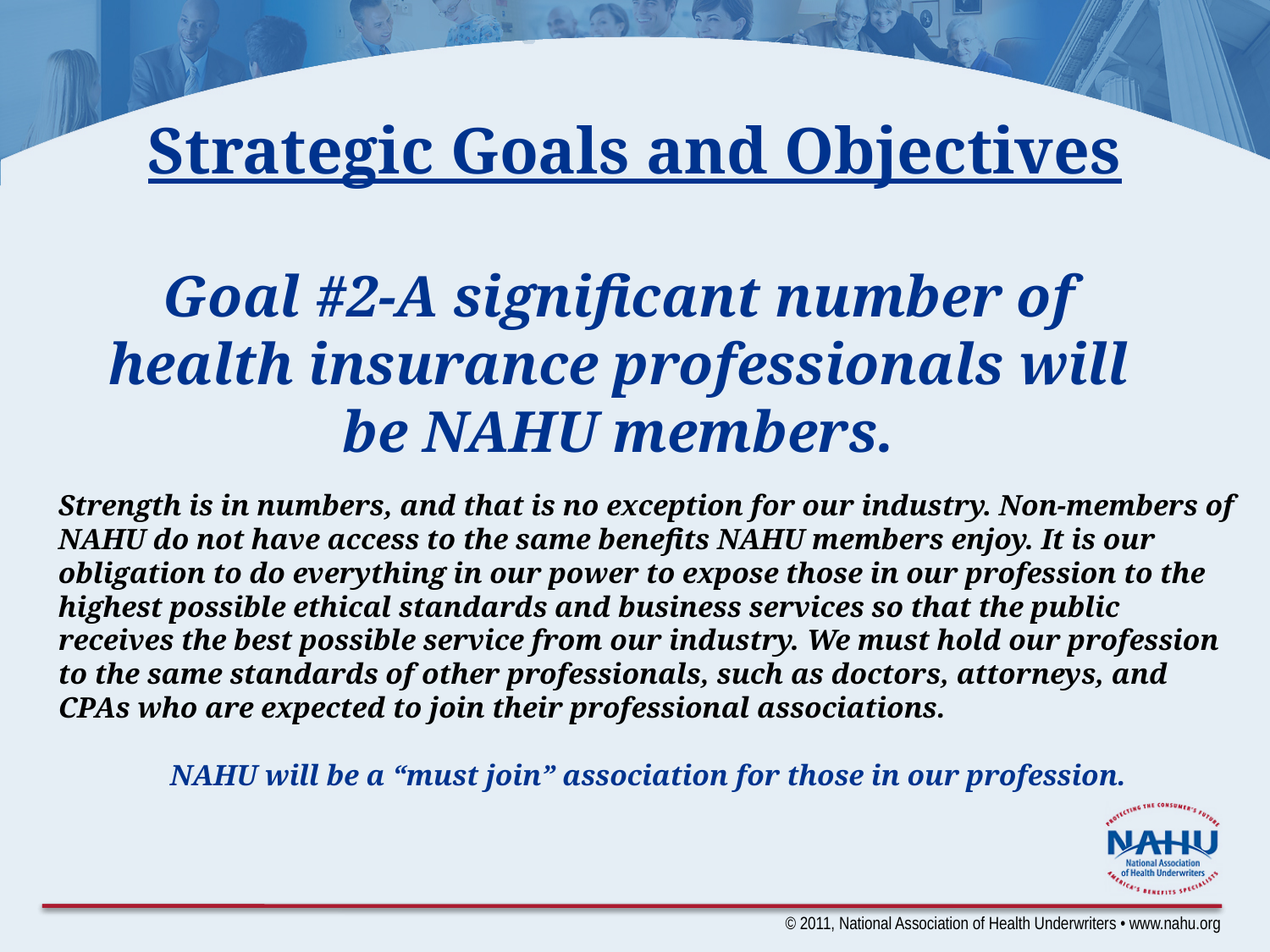

# Strategic Goals and Objectives
Goal #2-A significant number of health insurance professionals will be NAHU members.

Strength is in numbers, and that is no exception for our industry. Non-members of NAHU do not have access to the same benefits NAHU members enjoy. It is our obligation to do everything in our power to expose those in our profession to the highest possible ethical standards and business services so that the public receives the best possible service from our industry. We must hold our profession to the same standards of other professionals, such as doctors, attorneys, and CPAs who are expected to join their professional associations.

NAHU will be a “must join” association for those in our profession.